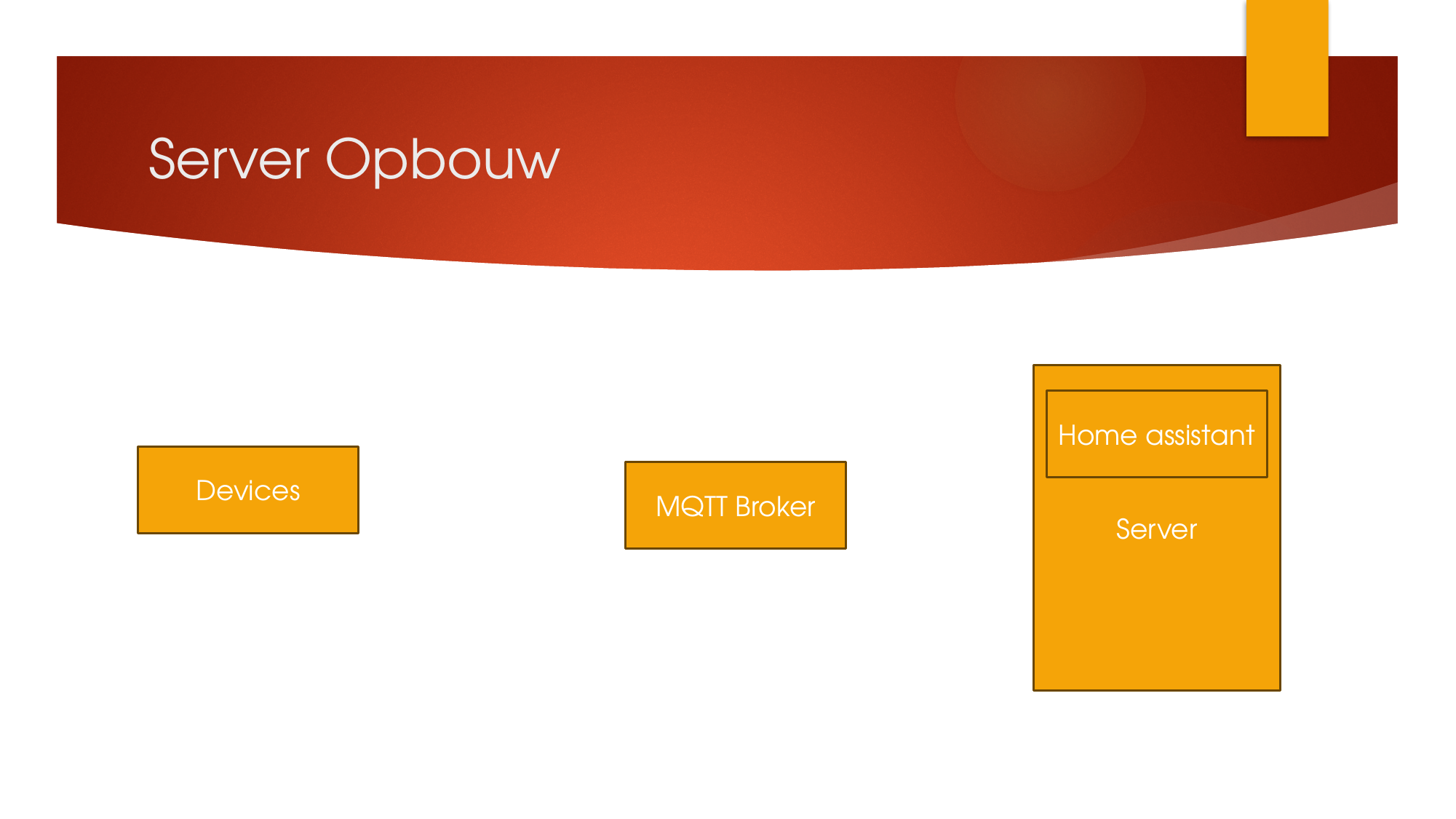

# Server Opbouw
Server
Home assistant
Devices
MQTT Broker